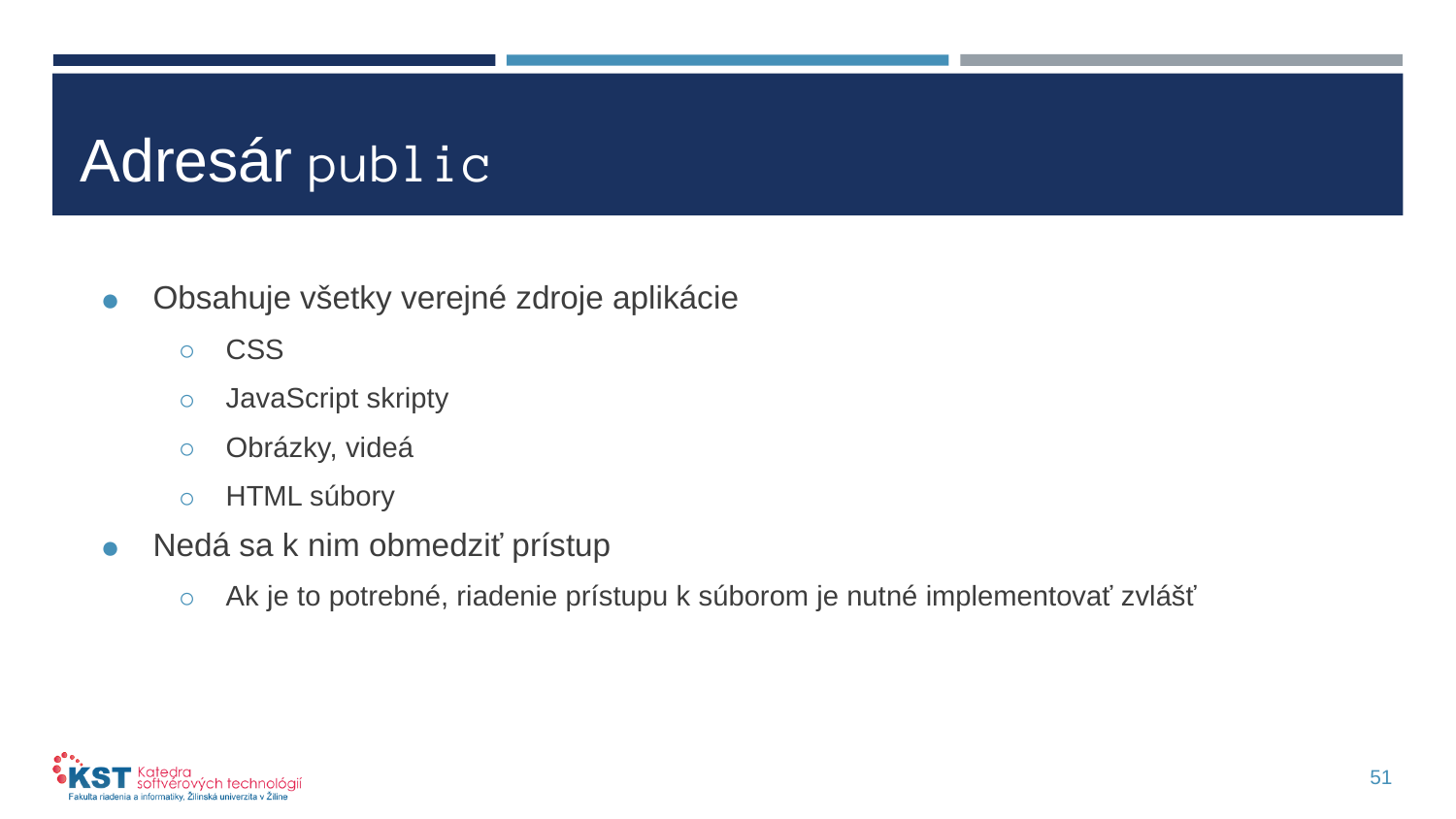

# Adresár public
Obsahuje všetky verejné zdroje aplikácie
CSS
JavaScript skripty
Obrázky, videá
HTML súbory
Nedá sa k nim obmedziť prístup
Ak je to potrebné, riadenie prístupu k súborom je nutné implementovať zvlášť
51